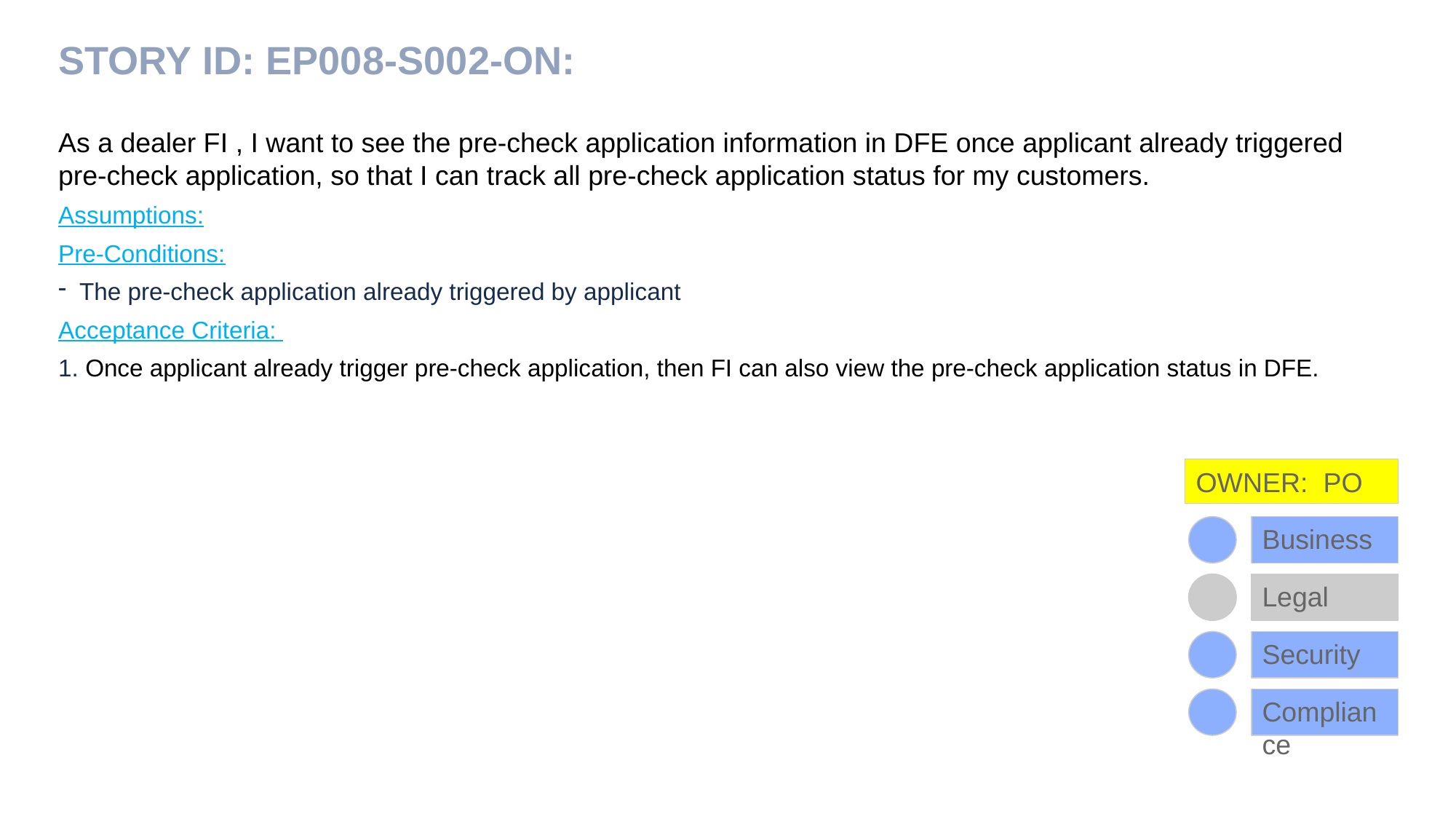

# Story ID: EP008-S002-ON:
As a dealer FI , I want to see the pre-check application information in DFE once applicant already triggered pre-check application, so that I can track all pre-check application status for my customers.
Assumptions:
Pre-Conditions:
The pre-check application already triggered by applicant
Acceptance Criteria:
1. Once applicant already trigger pre-check application, then FI can also view the pre-check application status in DFE.

OWNER:  PO
Business

Legal
Security

Compliance